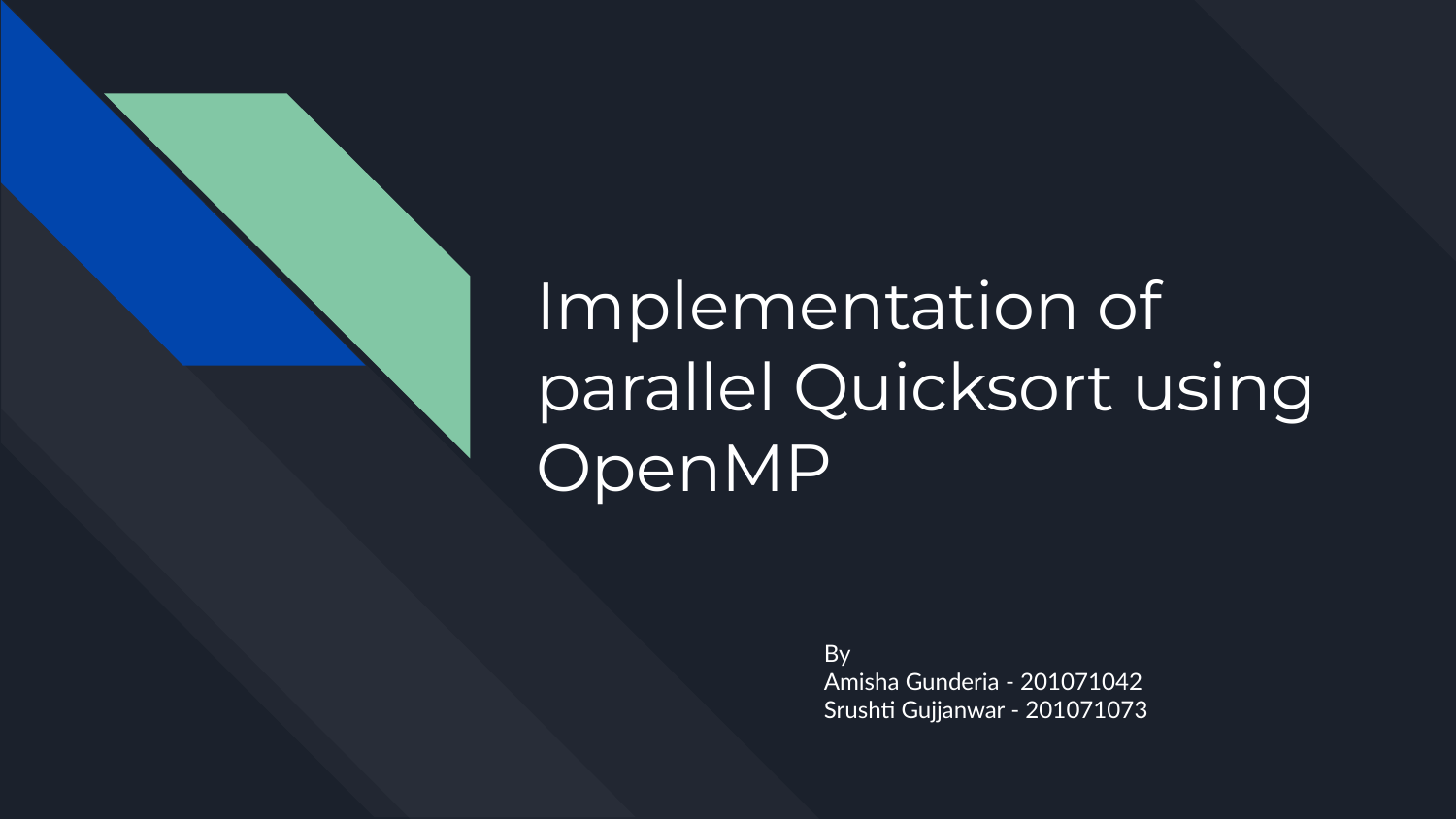

# Implementation of parallel Quicksort using OpenMP
By
Amisha Gunderia - 201071042
Srushti Gujjanwar - 201071073